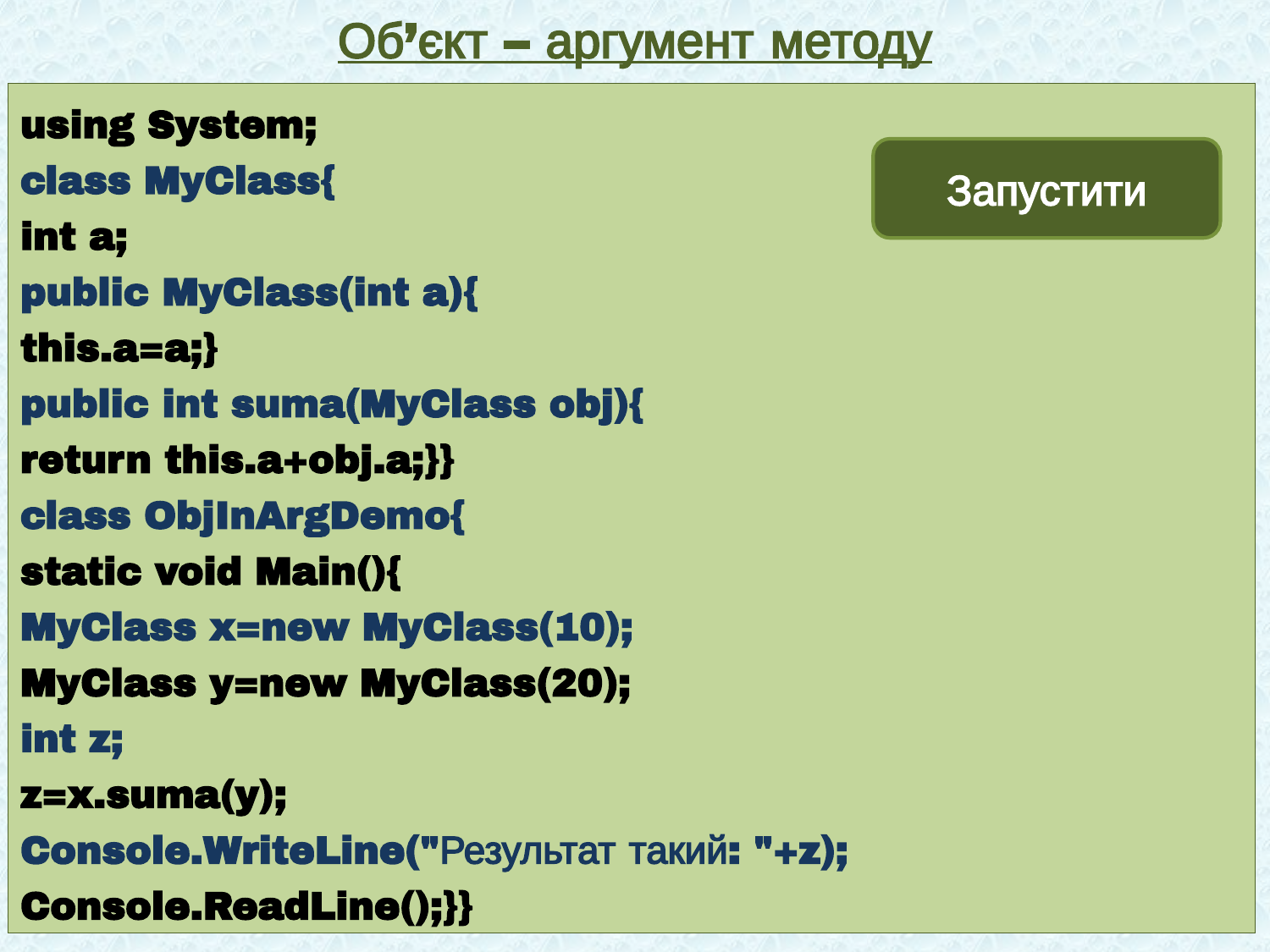

# Об’єкт – аргумент методу
using System;
class MyClass{
int a;
public MyClass(int a){
this.a=a;}
public int suma(MyClass obj){
return this.a+obj.a;}}
class ObjInArgDemo{
static void Main(){
MyClass x=new MyClass(10);
MyClass y=new MyClass(20);
int z;
z=x.suma(y);
Console.WriteLine("Результат такий: "+z);
Console.ReadLine();}}
Запустити